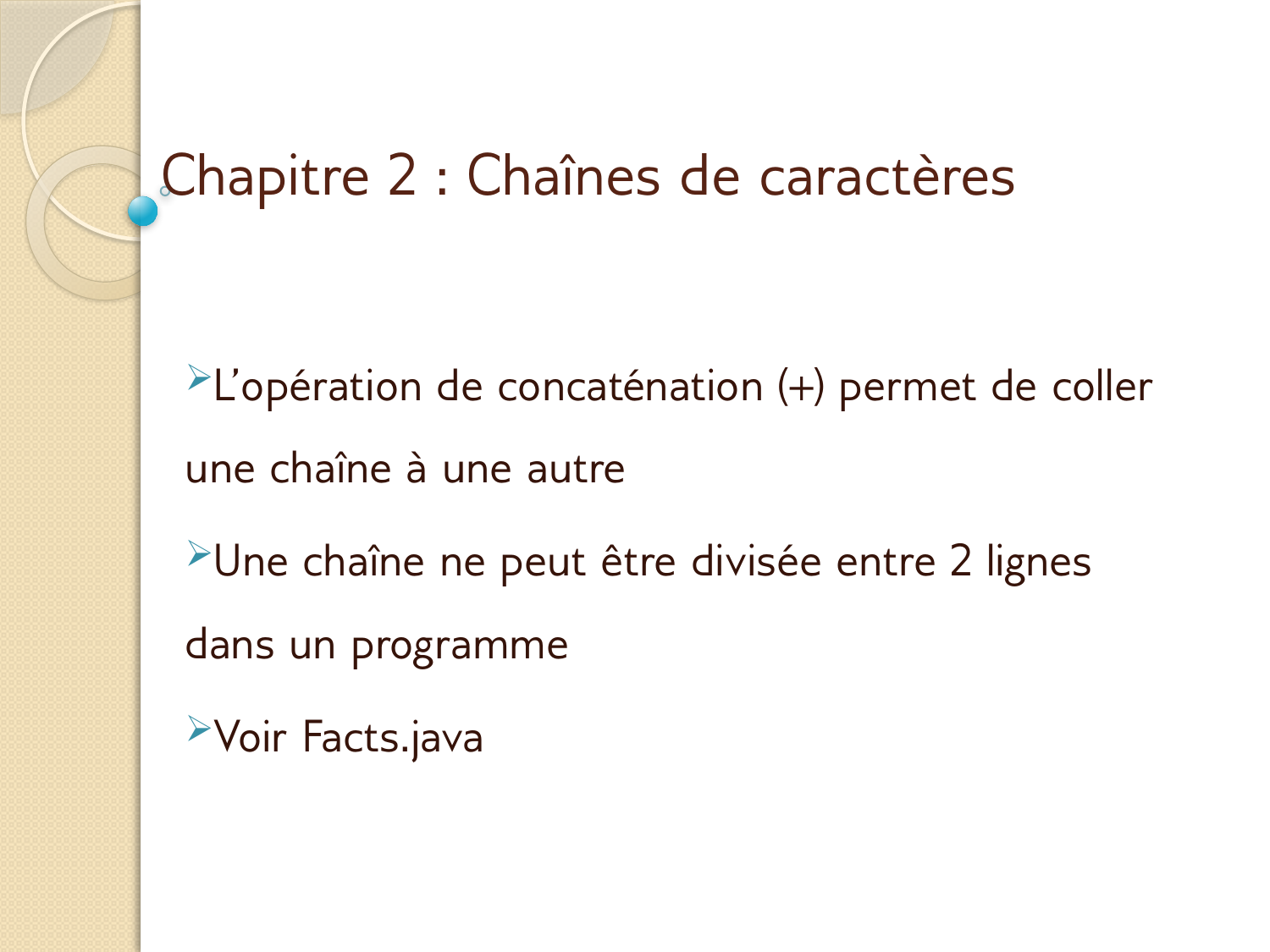

# Chapitre 2 : Chaînes de caractères
L’opération de concaténation (+) permet de coller une chaîne à une autre
Une chaîne ne peut être divisée entre 2 lignes dans un programme
Voir Facts.java